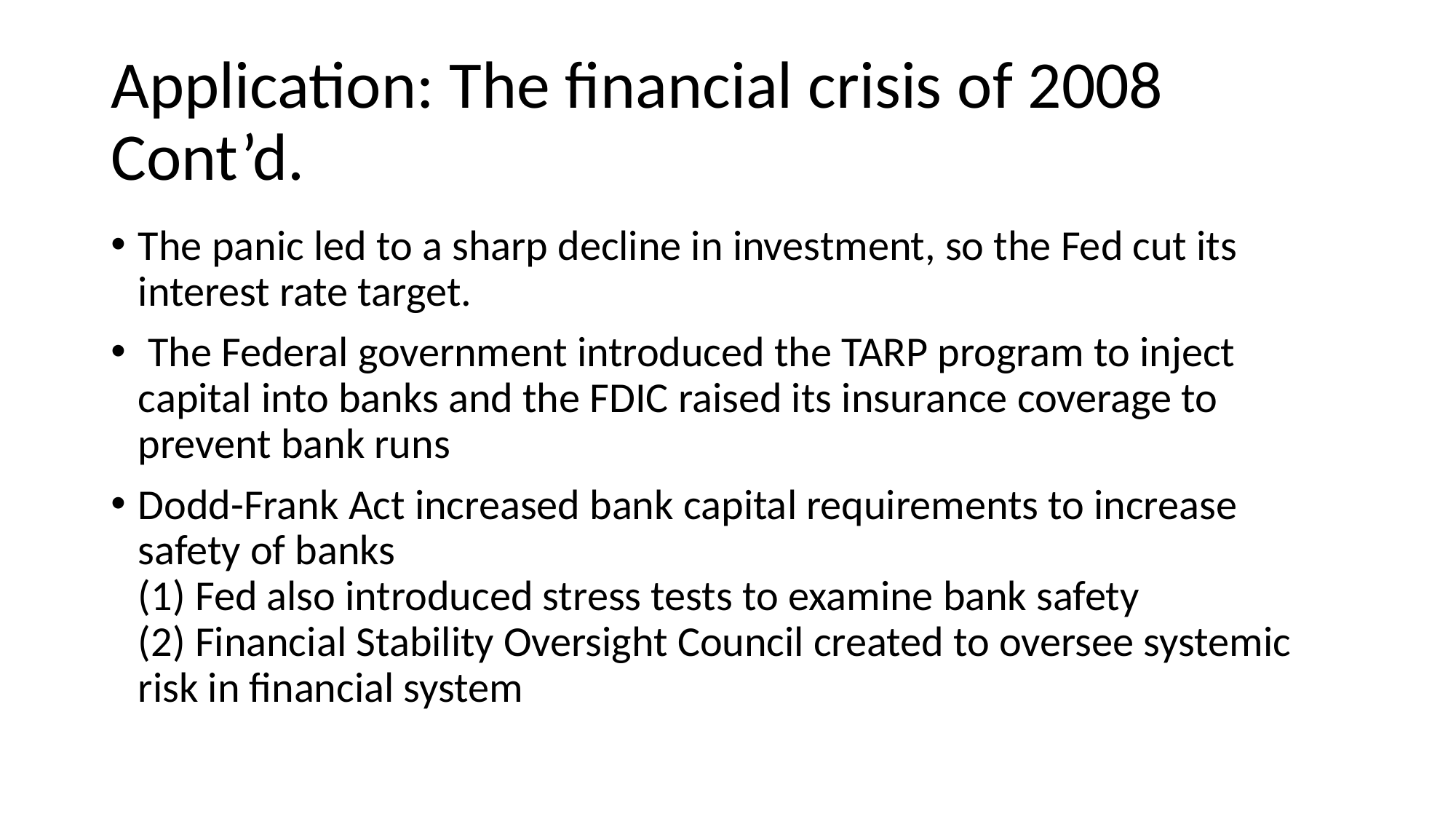

# Application: The financial crisis of 2008 Cont’d.
The panic led to a sharp decline in investment, so the Fed cut its interest rate target.
 The Federal government introduced the TARP program to inject capital into banks and the FDIC raised its insurance coverage to prevent bank runs
Dodd-Frank Act increased bank capital requirements to increase safety of banks
(1) Fed also introduced stress tests to examine bank safety
(2) Financial Stability Oversight Council created to oversee systemic risk in financial system